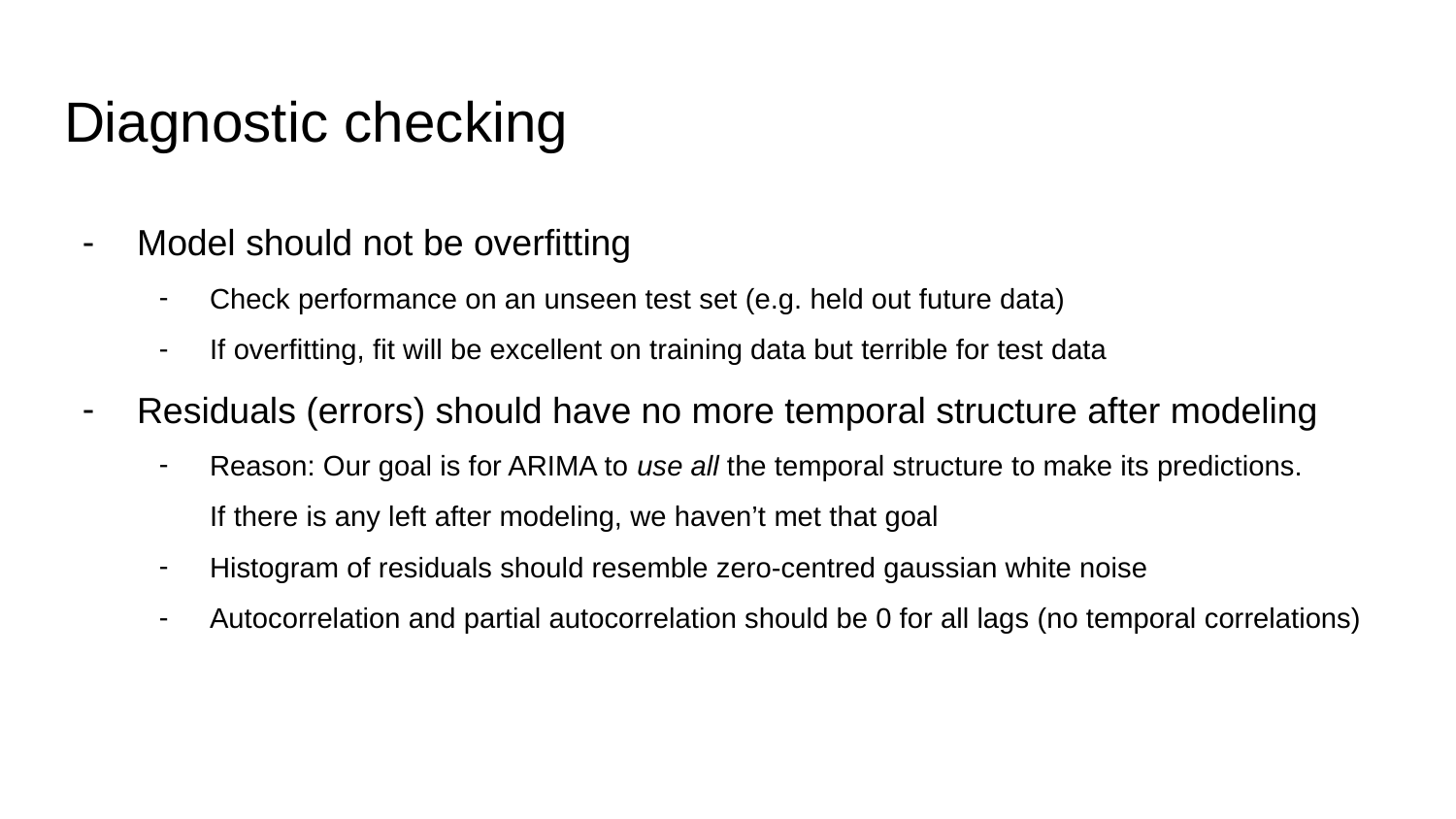

# Diagnostic checking
Model should not be overfitting
Check performance on an unseen test set (e.g. held out future data)
If overfitting, fit will be excellent on training data but terrible for test data
Residuals (errors) should have no more temporal structure after modeling
Reason: Our goal is for ARIMA to use all the temporal structure to make its predictions.
If there is any left after modeling, we haven’t met that goal
Histogram of residuals should resemble zero-centred gaussian white noise
Autocorrelation and partial autocorrelation should be 0 for all lags (no temporal correlations)